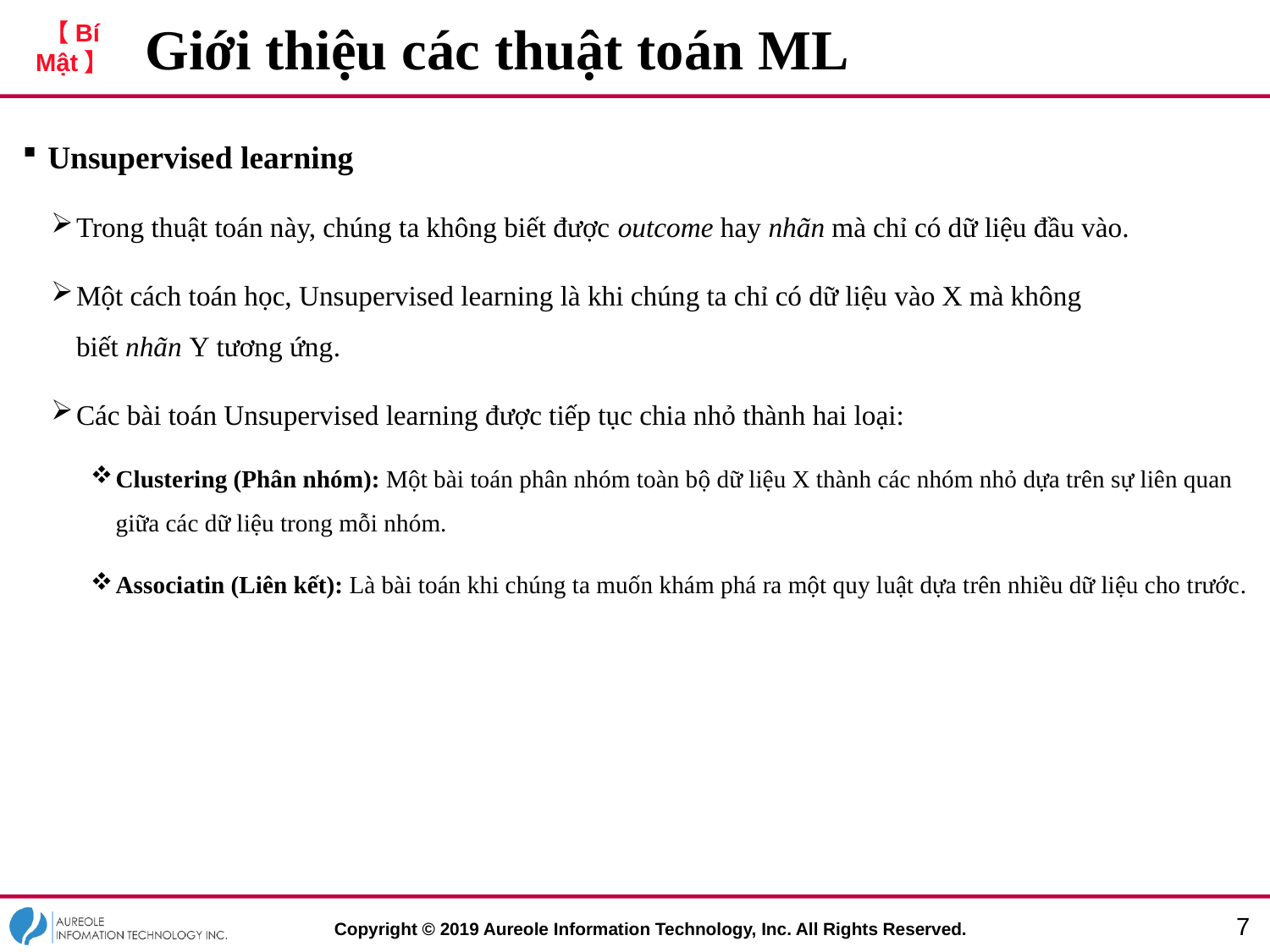

# Giới thiệu các thuật toán ML
Unsupervised learning
Trong thuật toán này, chúng ta không biết được outcome hay nhãn mà chỉ có dữ liệu đầu vào.
Một cách toán học, Unsupervised learning là khi chúng ta chỉ có dữ liệu vào X mà không biết nhãn Y tương ứng.
Các bài toán Unsupervised learning được tiếp tục chia nhỏ thành hai loại:
Clustering (Phân nhóm): Một bài toán phân nhóm toàn bộ dữ liệu X thành các nhóm nhỏ dựa trên sự liên quan giữa các dữ liệu trong mỗi nhóm.
Associatin (Liên kết): Là bài toán khi chúng ta muốn khám phá ra một quy luật dựa trên nhiều dữ liệu cho trước.

7